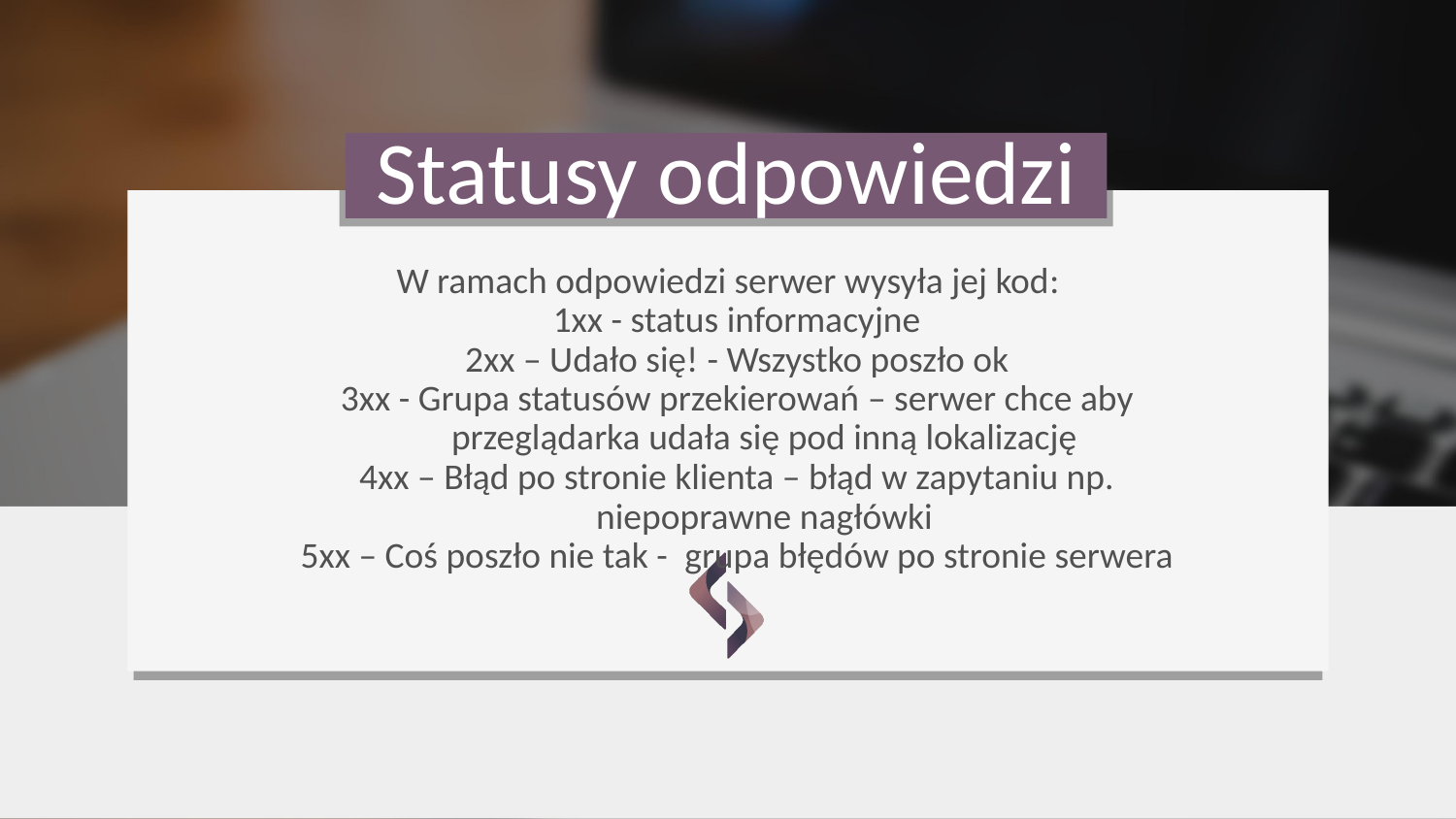

# Statusy odpowiedzi
W ramach odpowiedzi serwer wysyła jej kod:
1xx - status informacyjne
2xx – Udało się! - Wszystko poszło ok
3xx - Grupa statusów przekierowań – serwer chce aby przeglądarka udała się pod inną lokalizację
4xx – Błąd po stronie klienta – błąd w zapytaniu np. niepoprawne nagłówki
5xx – Coś poszło nie tak -  grupa błędów po stronie serwera